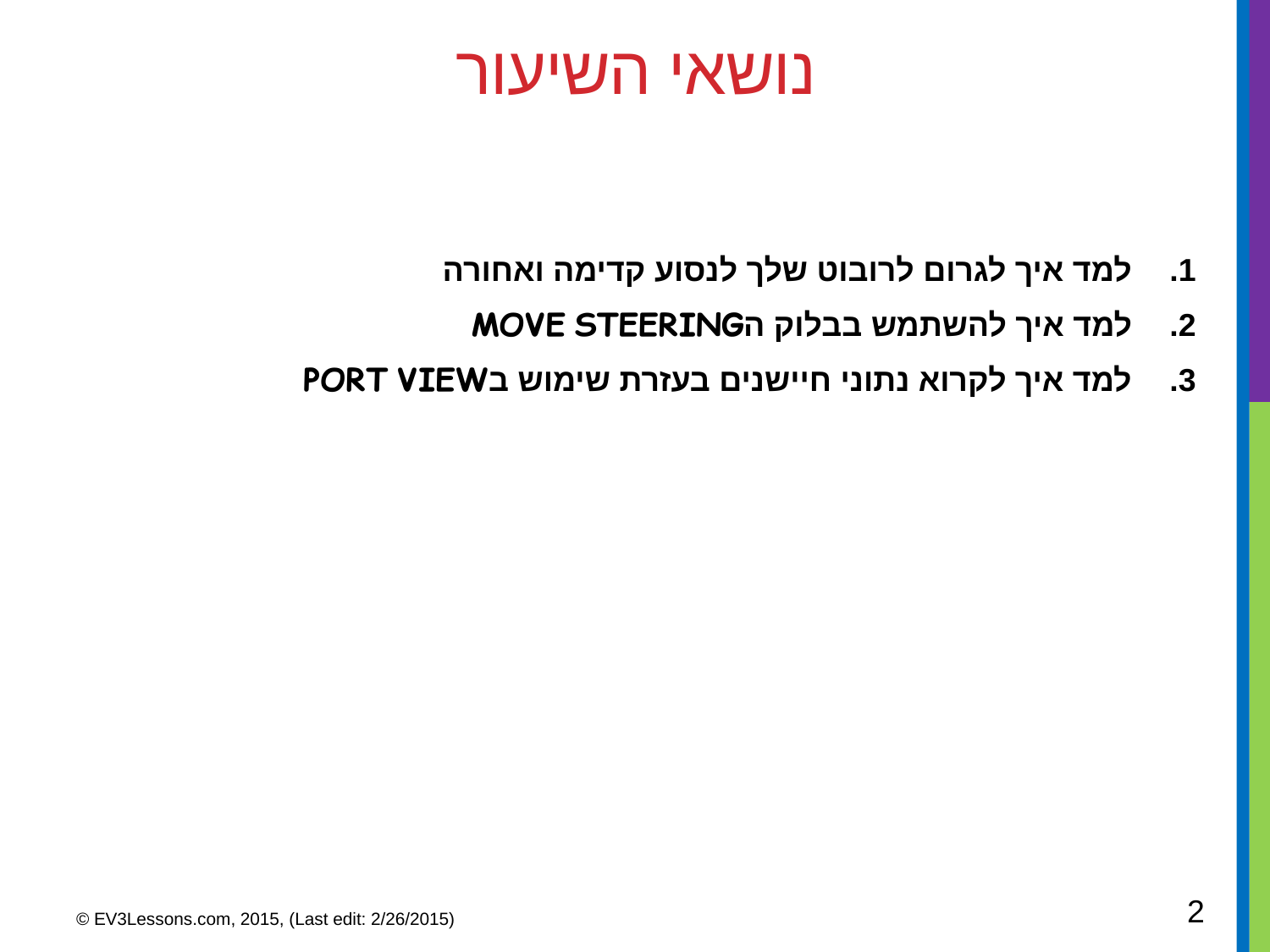

# נושאי השיעור
למד איך לגרום לרובוט שלך לנסוע קדימה ואחורה
למד איך להשתמש בבלוק הMOVE STEERING
למד איך לקרוא נתוני חיישנים בעזרת שימוש בPORT VIEW
2
© EV3Lessons.com, 2015, (Last edit: 2/26/2015)